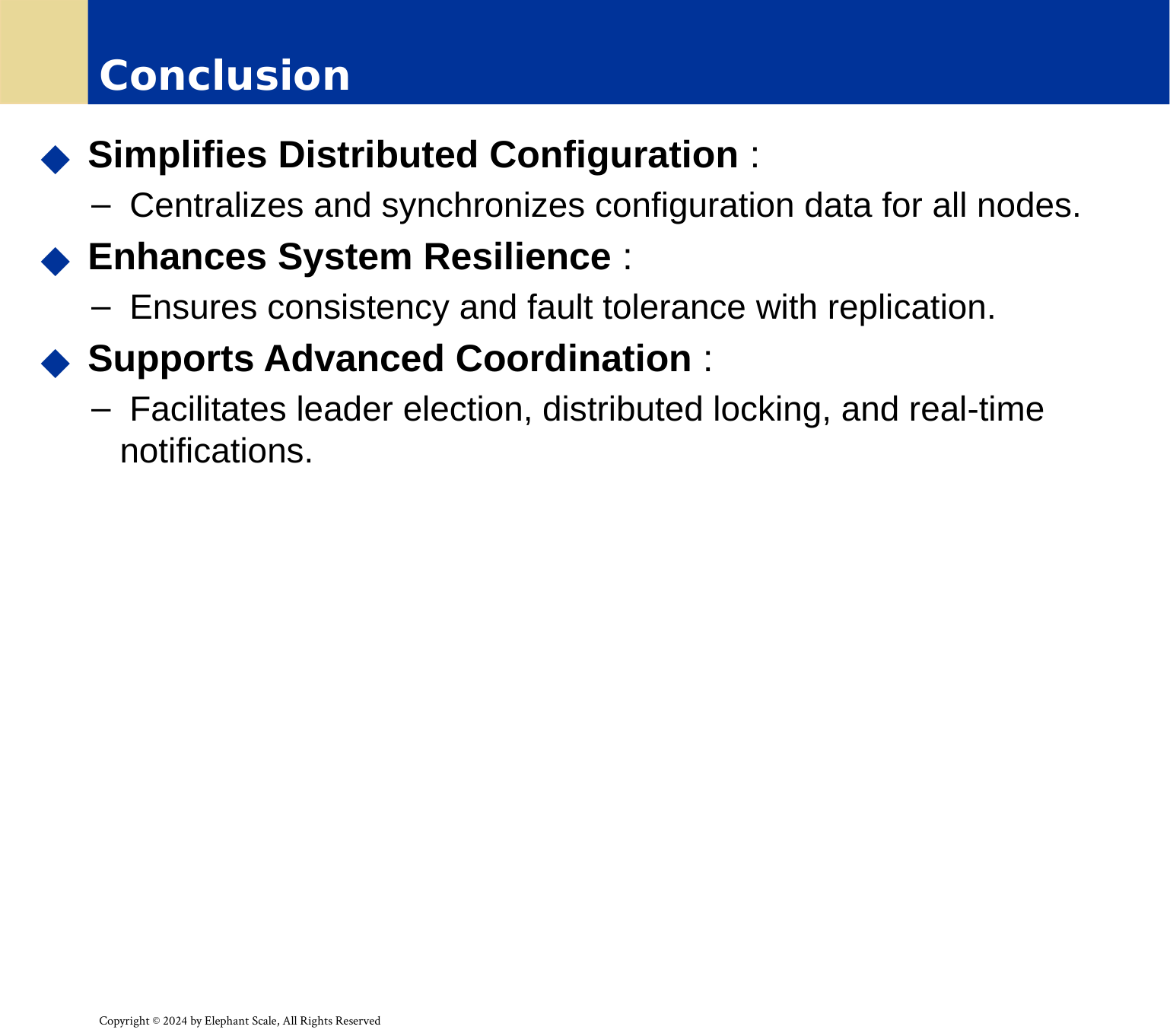

# Conclusion
 Simplifies Distributed Configuration :
 Centralizes and synchronizes configuration data for all nodes.
 Enhances System Resilience :
 Ensures consistency and fault tolerance with replication.
 Supports Advanced Coordination :
 Facilitates leader election, distributed locking, and real-time notifications.
Copyright © 2024 by Elephant Scale, All Rights Reserved